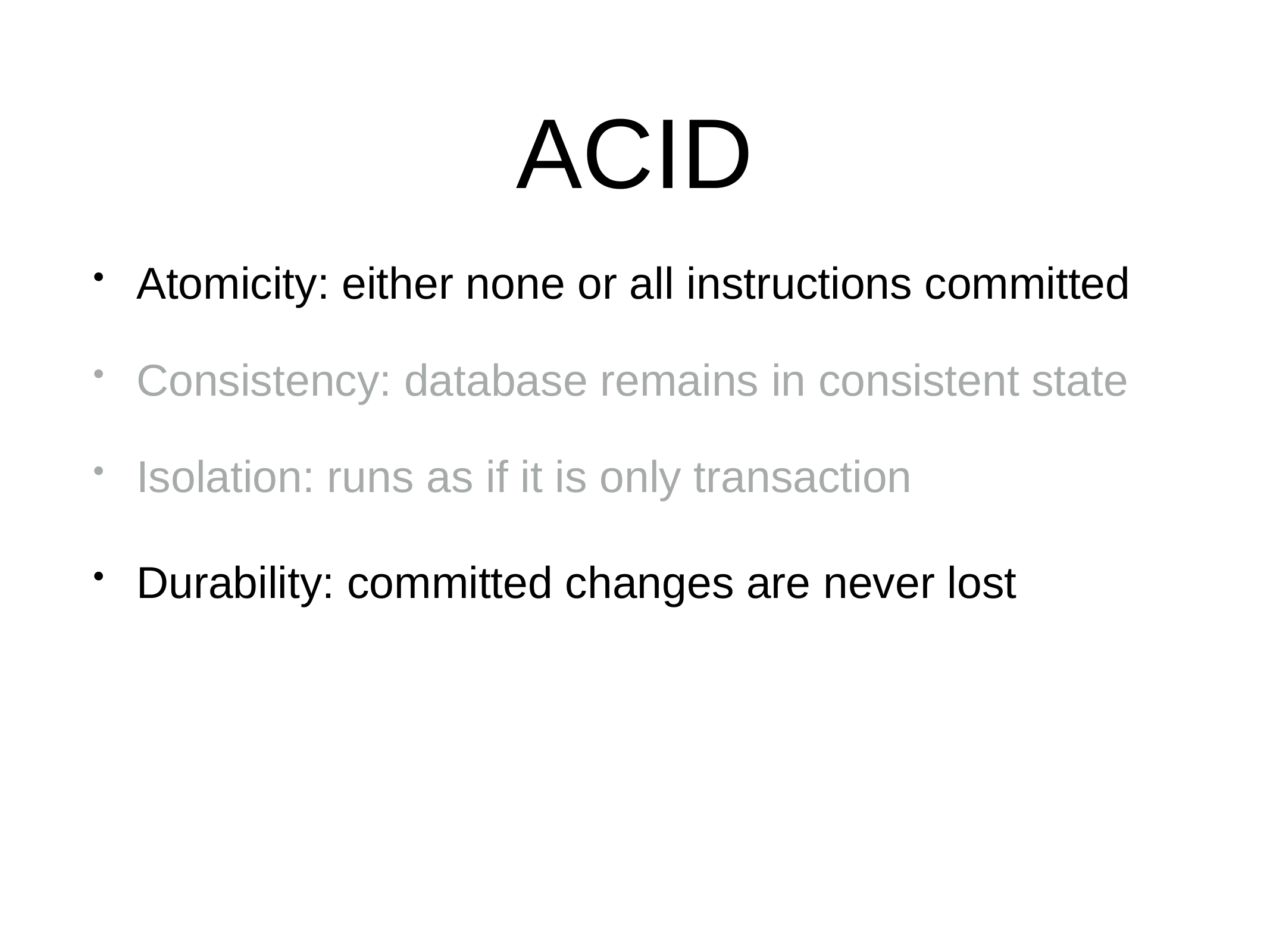

# ACID
Atomicity: either none or all instructions committed
Consistency: database remains in consistent state
Isolation: runs as if it is only transaction
Durability: committed changes are never lost